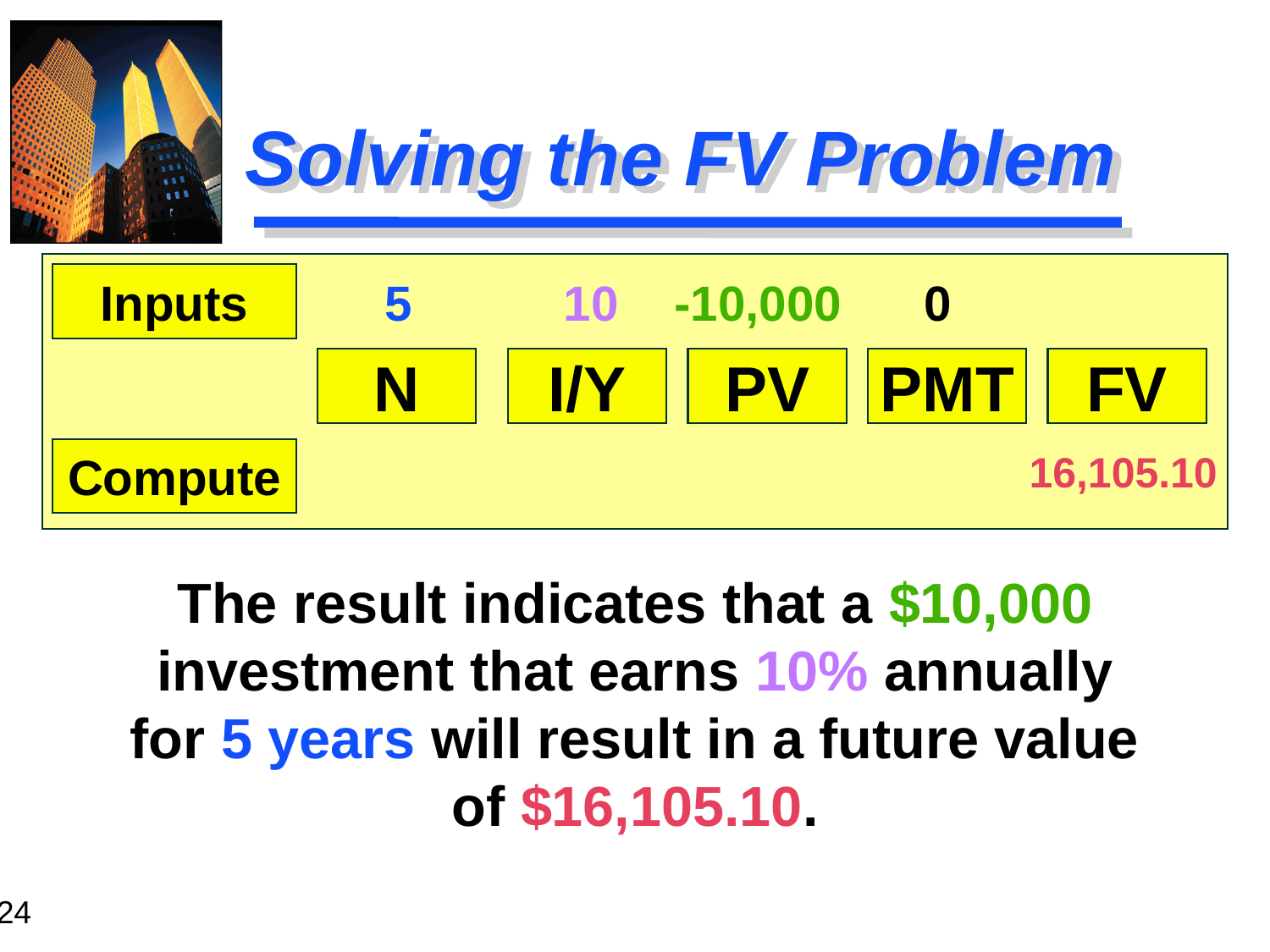

# Solving the FV Problem

Inputs
    5           10    -10,000      0
N
I/Y
PV
PMT
FV
                                                           16,105.10
Compute
The result indicates that a $10,000 investment that earns 10% annually for 5 years will result in a future value of $16,105.10.